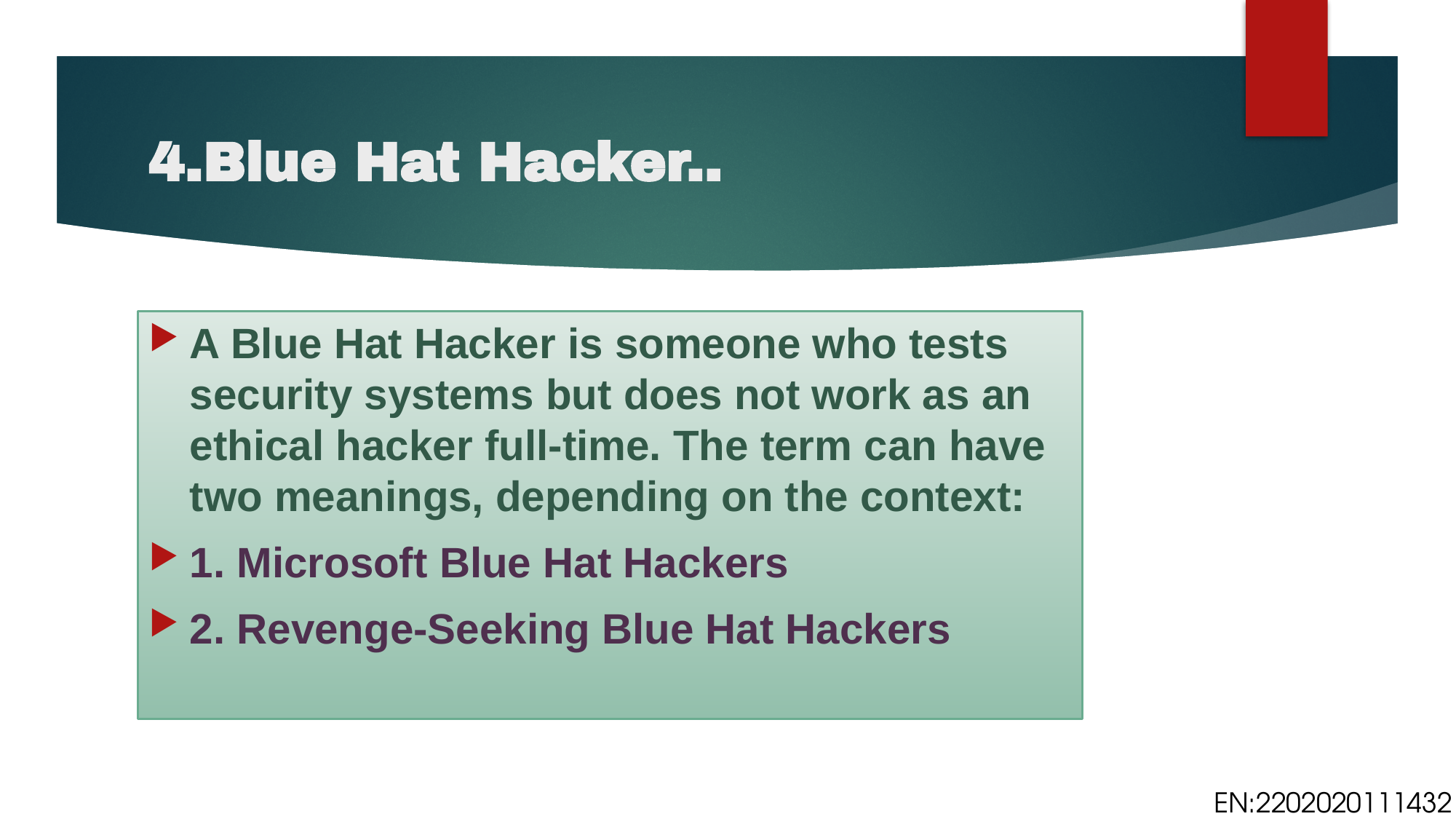

# 4.Blue Hat Hacker..
A Blue Hat Hacker is someone who tests security systems but does not work as an ethical hacker full-time. The term can have two meanings, depending on the context:
1. Microsoft Blue Hat Hackers
2. Revenge-Seeking Blue Hat Hackers
EN:2202020111432